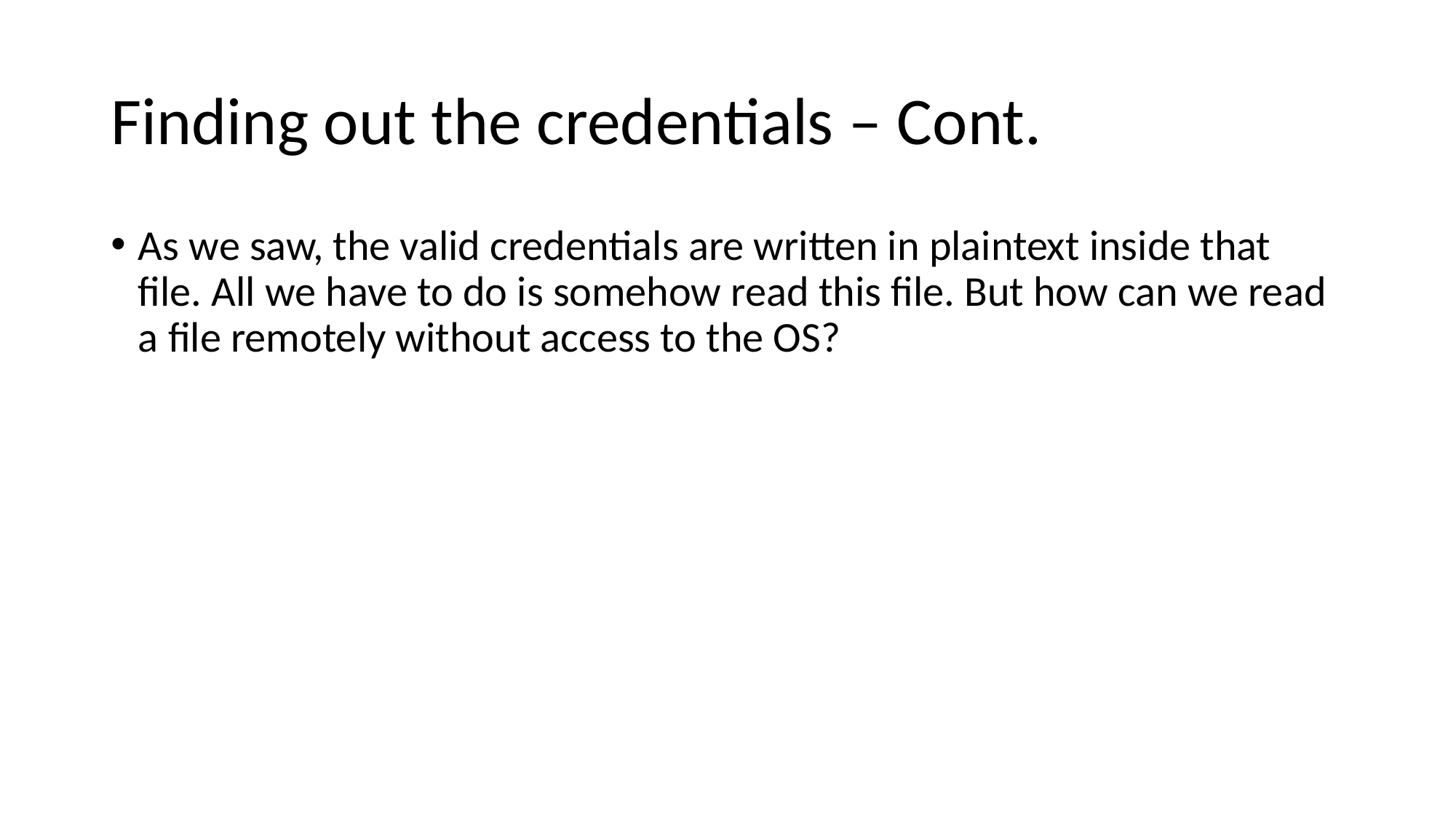

# Finding out the credentials – Cont.
As we saw, the valid credentials are written in plaintext inside that file. All we have to do is somehow read this file. But how can we read a file remotely without access to the OS?